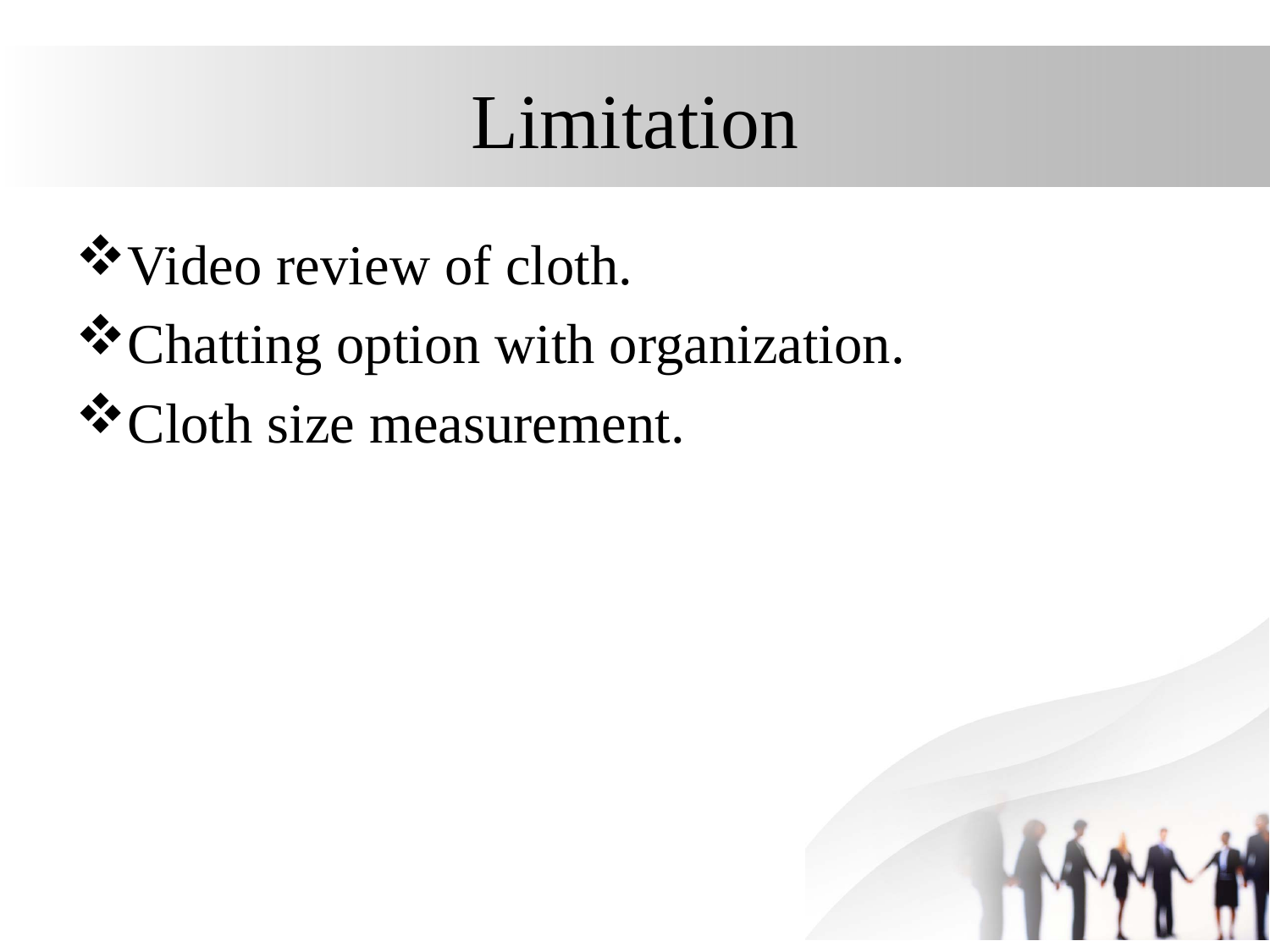

# Limitation
Video review of cloth.
Chatting option with organization.
Cloth size measurement.